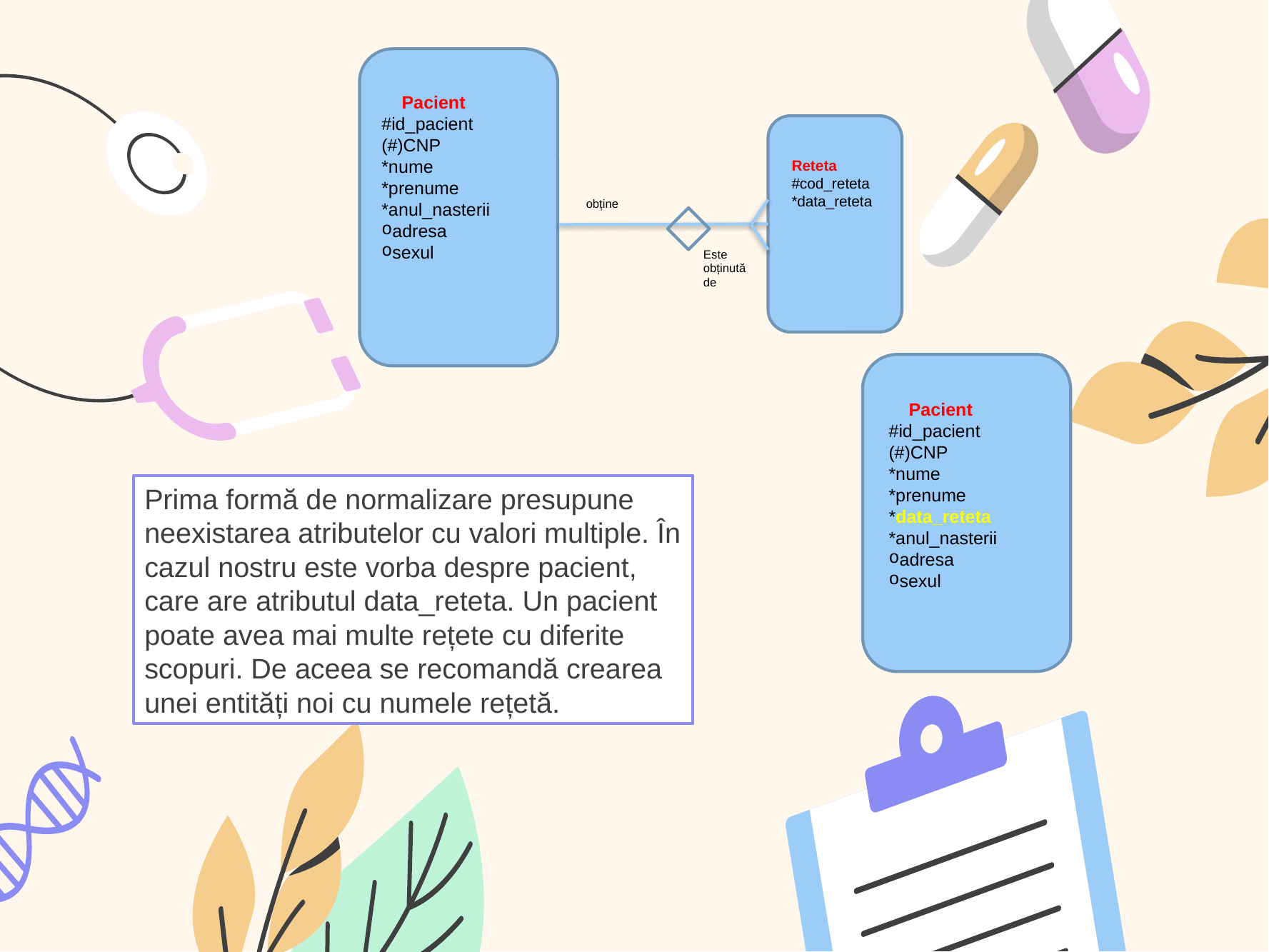

Pacient
#id_pacient
(#)CNP
*nume
*prenume
*anul_nasterii
adresa
sexul

Reteta
#cod_reteta
*data_reteta
obține

Este obținută de

    Pacient
#id_pacient
(#)CNP
*nume
*prenume
*data_reteta
*anul_nasterii
adresa
sexul

Prima formă de normalizare presupune neexistarea atributelor cu valori multiple. În cazul nostru este vorba despre pacient, care are atributul data_reteta. Un pacient poate avea mai multe rețete cu diferite scopuri. De aceea se recomandă crearea unei entități noi cu numele rețetă.